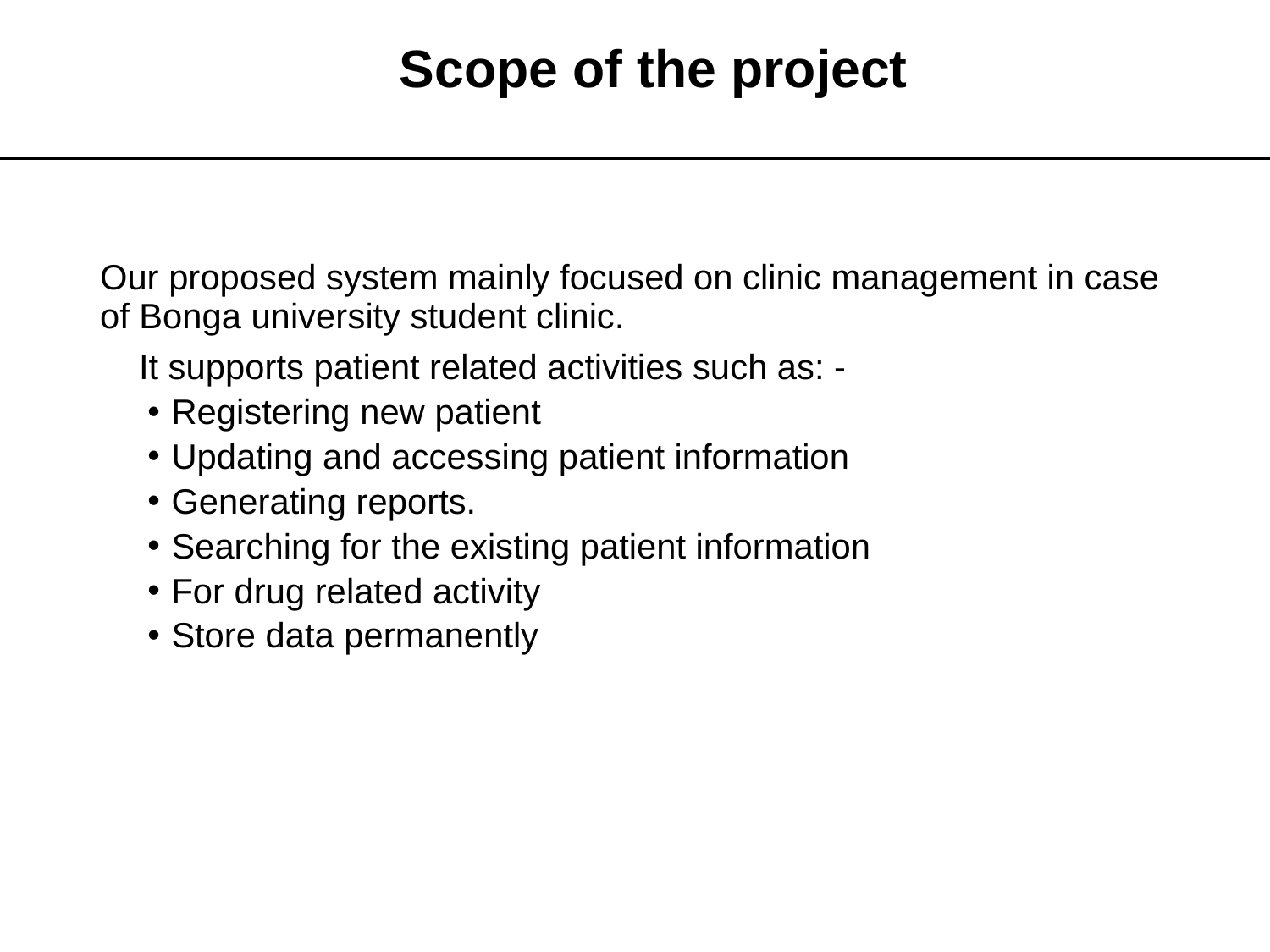

# Scope of the project
Our proposed system mainly focused on clinic management in case of Bonga university student clinic.
    It supports patient related activities such as: -
Registering new patient
Updating and accessing patient information
Generating reports.
Searching for the existing patient information
For drug related activity
Store data permanently